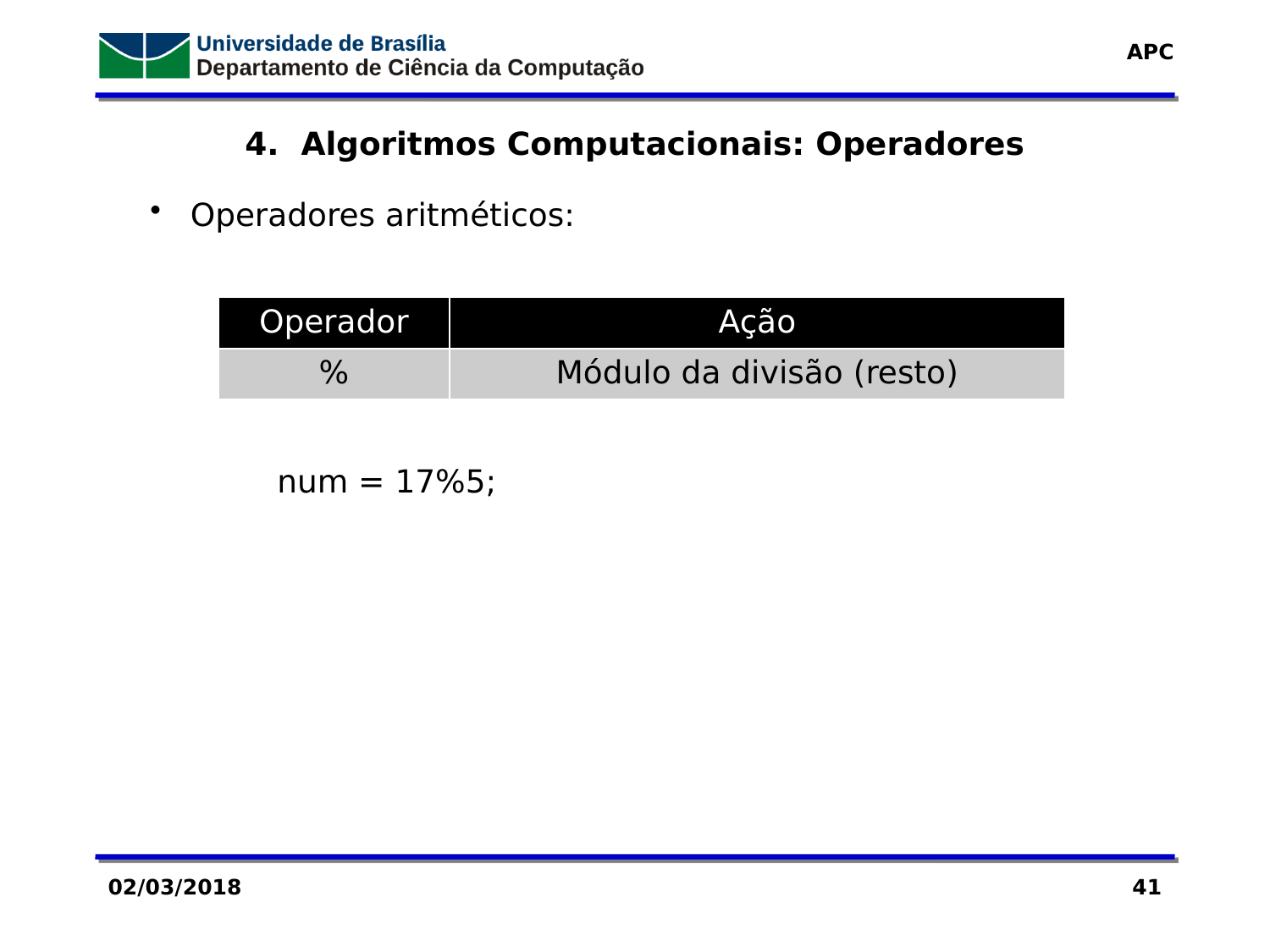

4.  Algoritmos Computacionais: Operadores
 Operadores aritméticos:

num = 17%5;
| Operador | Ação |
| --- | --- |
| % | Módulo da divisão (resto) |
02/03/2018
41